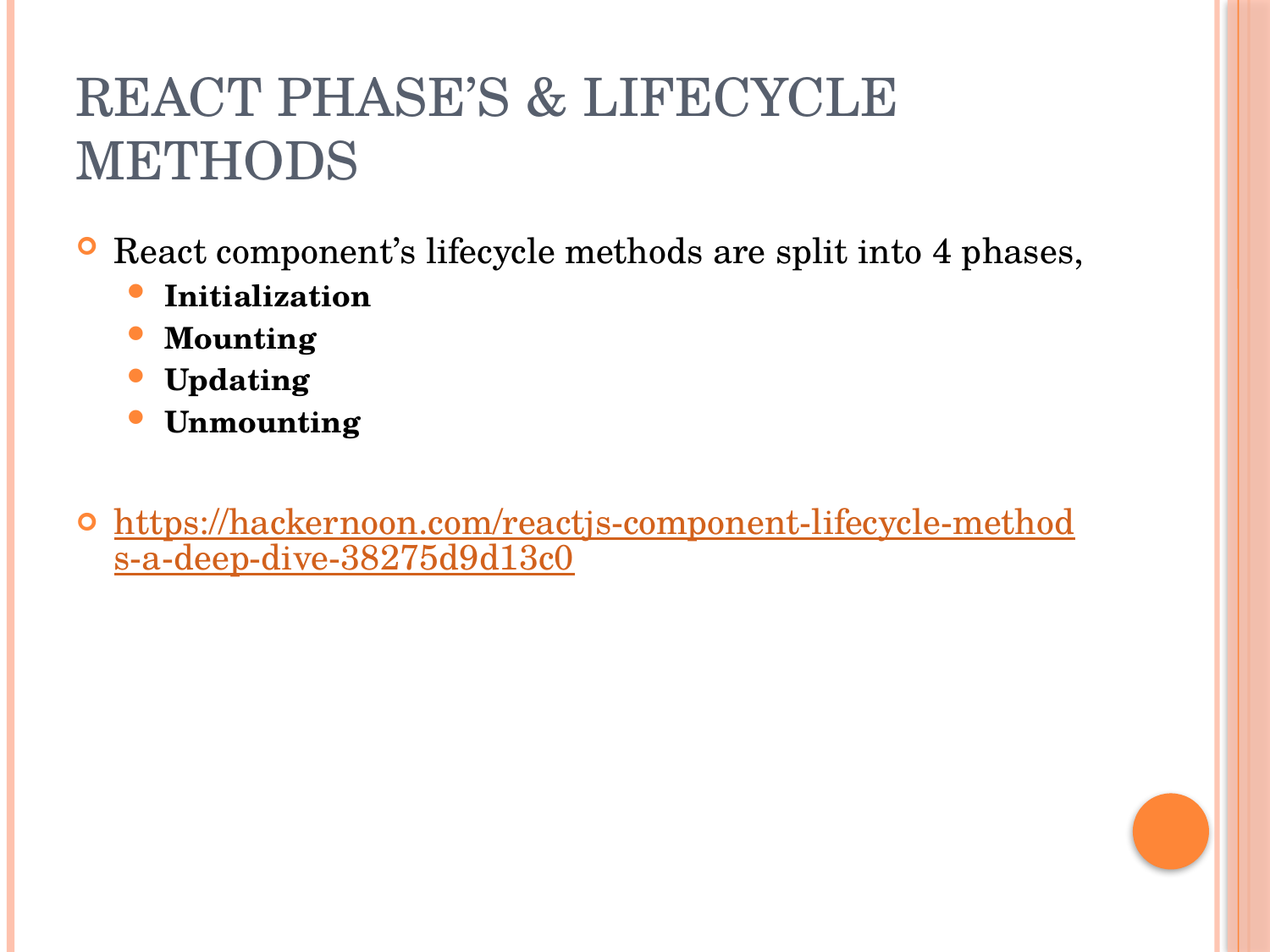

# REACT phase’s & Lifecycle Methods
React component’s lifecycle methods are split into 4 phases,
Initialization
Mounting
Updating
Unmounting

https://hackernoon.com/reactjs-component-lifecycle-methods-a-deep-dive-38275d9d13c0